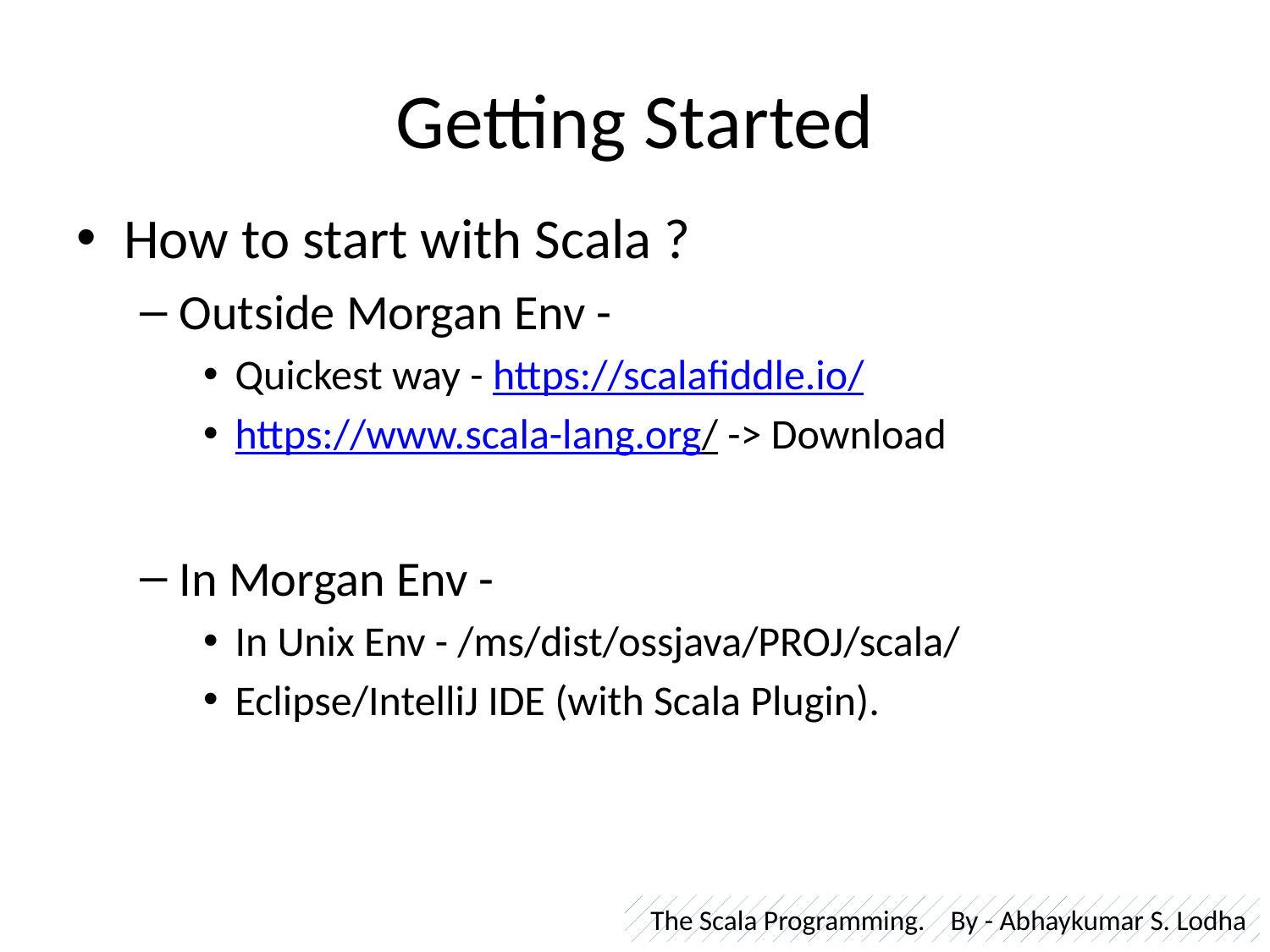

# Getting Started
How to start with Scala ?
Outside Morgan Env -
Quickest way - https://scalafiddle.io/
https://www.scala-lang.org/ -> Download

In Morgan Env -
In Unix Env - /ms/dist/ossjava/PROJ/scala/
Eclipse/IntelliJ IDE (with Scala Plugin).